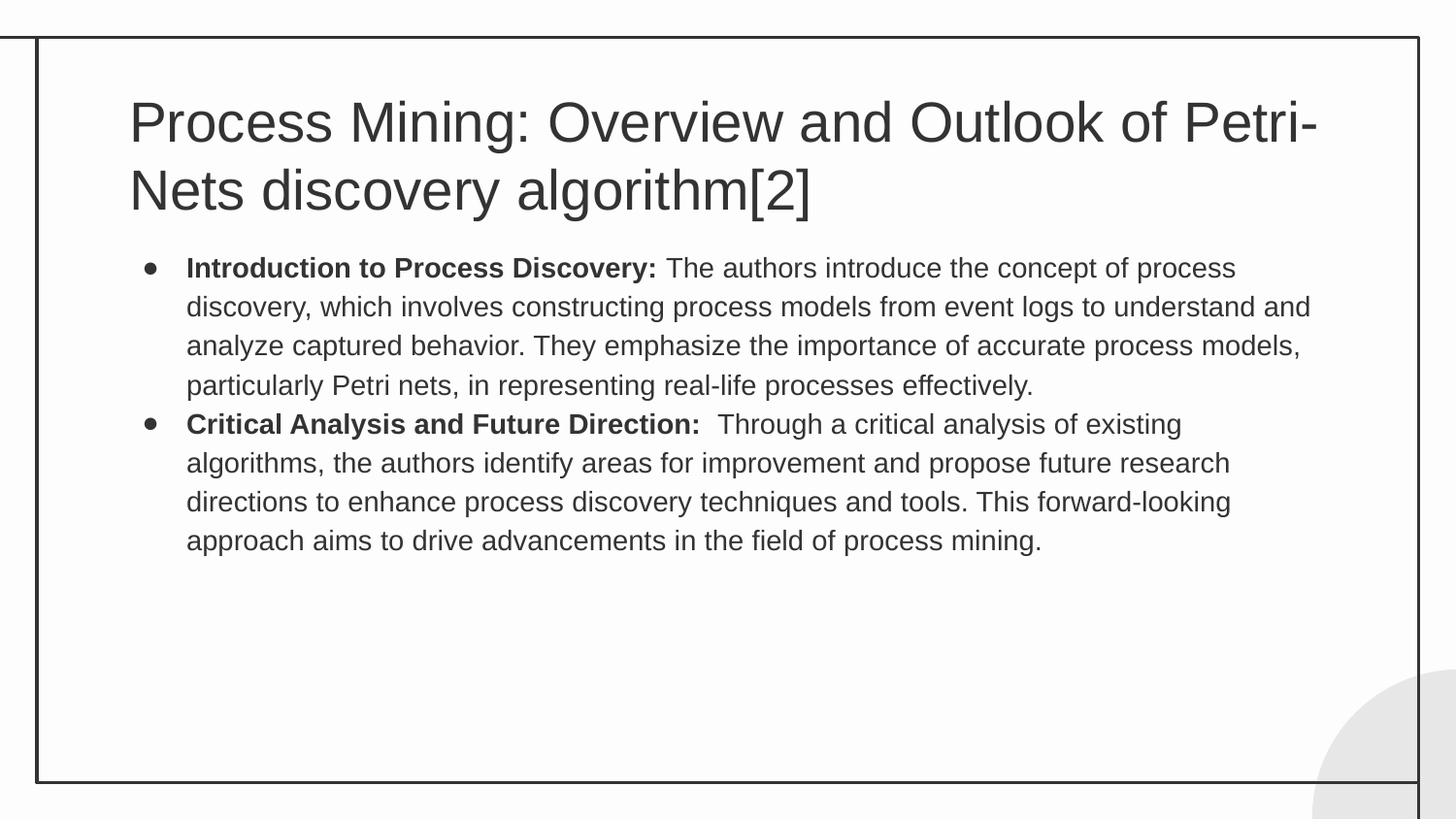

# Process Mining: Overview and Outlook of Petri-Nets discovery algorithm[2]
Introduction to Process Discovery: The authors introduce the concept of process discovery, which involves constructing process models from event logs to understand and analyze captured behavior. They emphasize the importance of accurate process models, particularly Petri nets, in representing real-life processes effectively.
Critical Analysis and Future Direction:  Through a critical analysis of existing algorithms, the authors identify areas for improvement and propose future research directions to enhance process discovery techniques and tools. This forward-looking approach aims to drive advancements in the field of process mining.